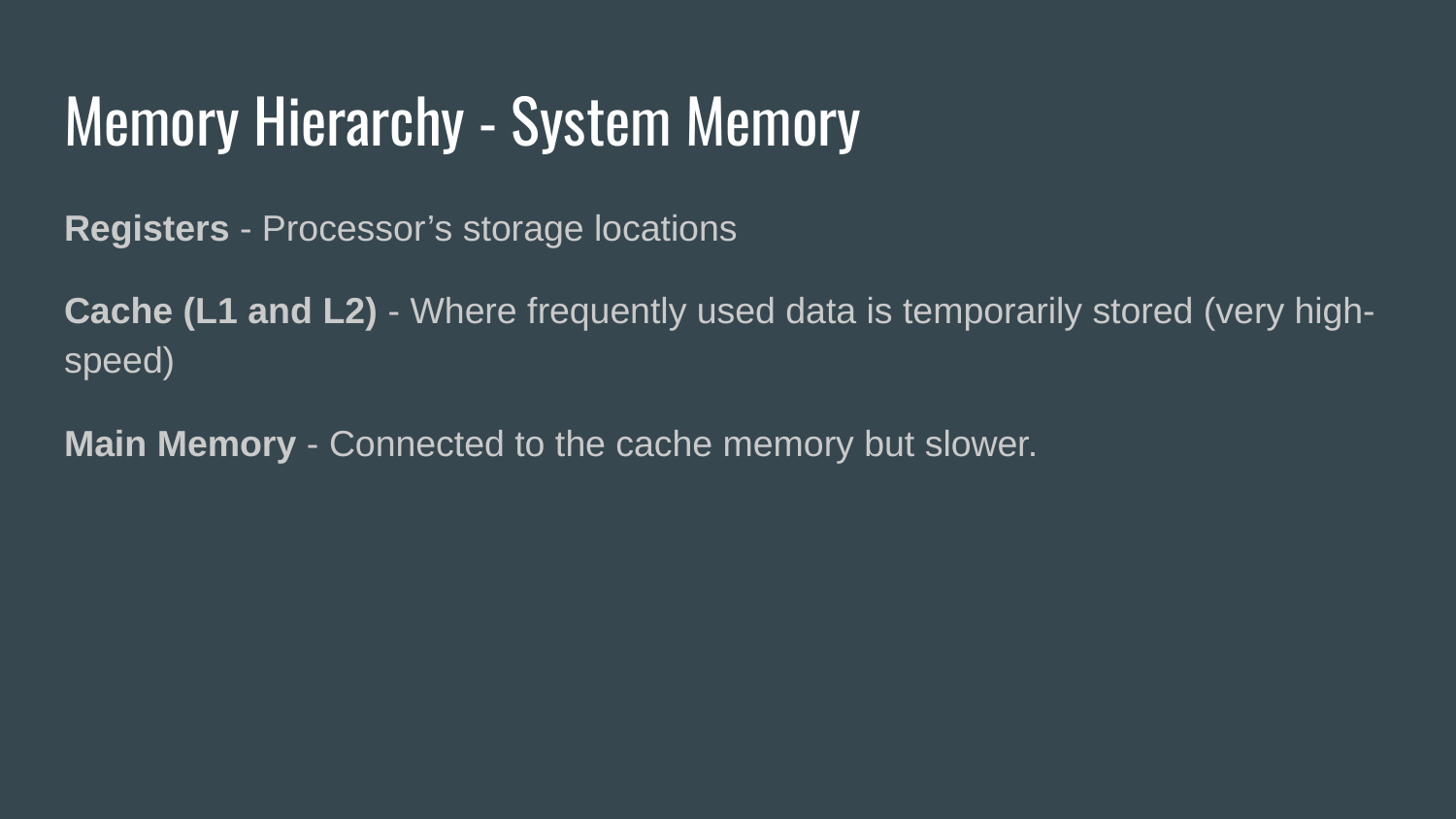

# Memory Hierarchy - System Memory
Registers - Processor’s storage locations
Cache (L1 and L2) - Where frequently used data is temporarily stored (very high-speed)
Main Memory - Connected to the cache memory but slower.